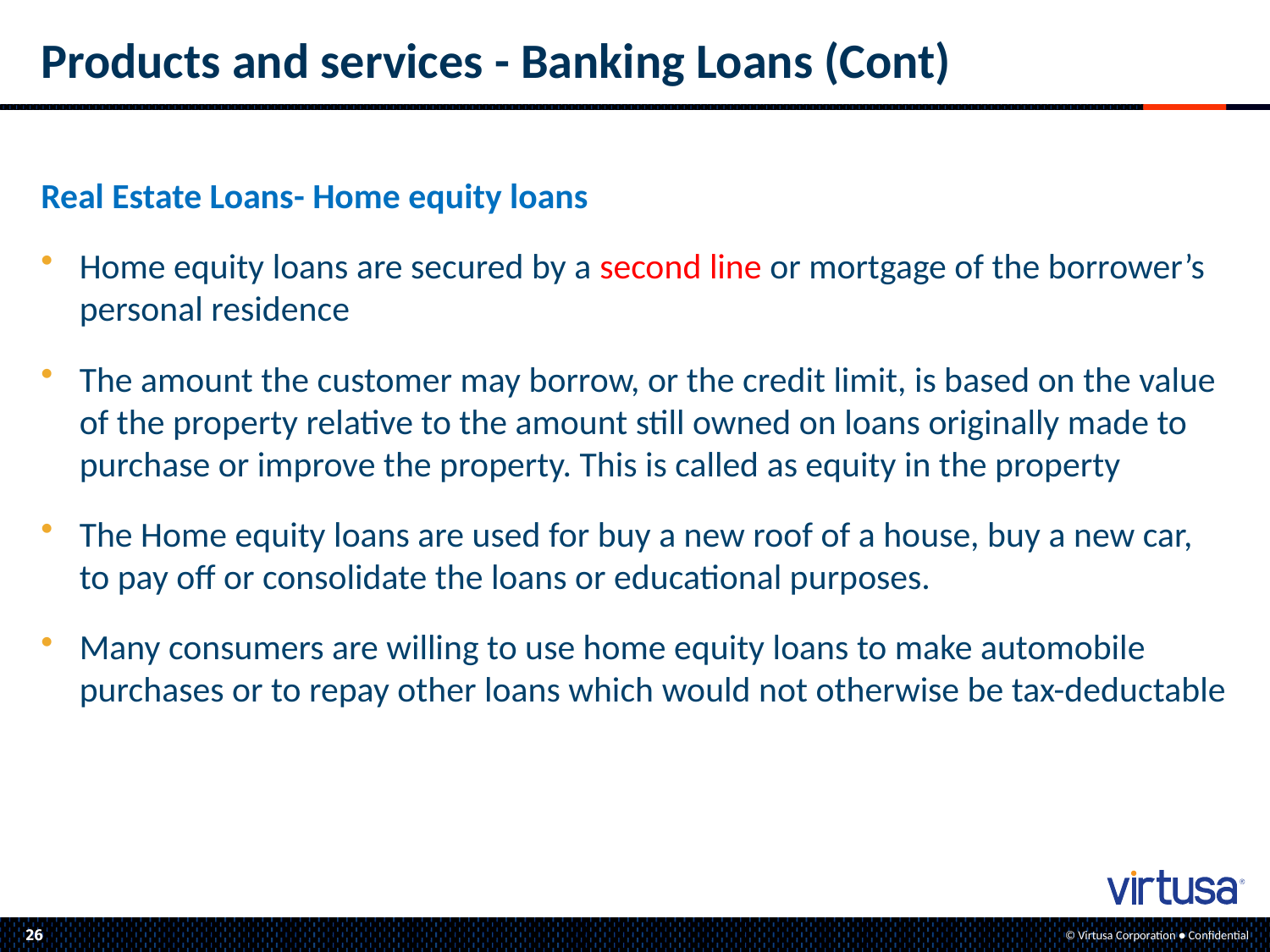

# Products and services - Banking Loans (Cont)
Real Estate Loans- Home equity loans
Home equity loans are secured by a second line or mortgage of the borrower’s personal residence
The amount the customer may borrow, or the credit limit, is based on the value of the property relative to the amount still owned on loans originally made to purchase or improve the property. This is called as equity in the property
The Home equity loans are used for buy a new roof of a house, buy a new car, to pay off or consolidate the loans or educational purposes.
Many consumers are willing to use home equity loans to make automobile purchases or to repay other loans which would not otherwise be tax-deductable